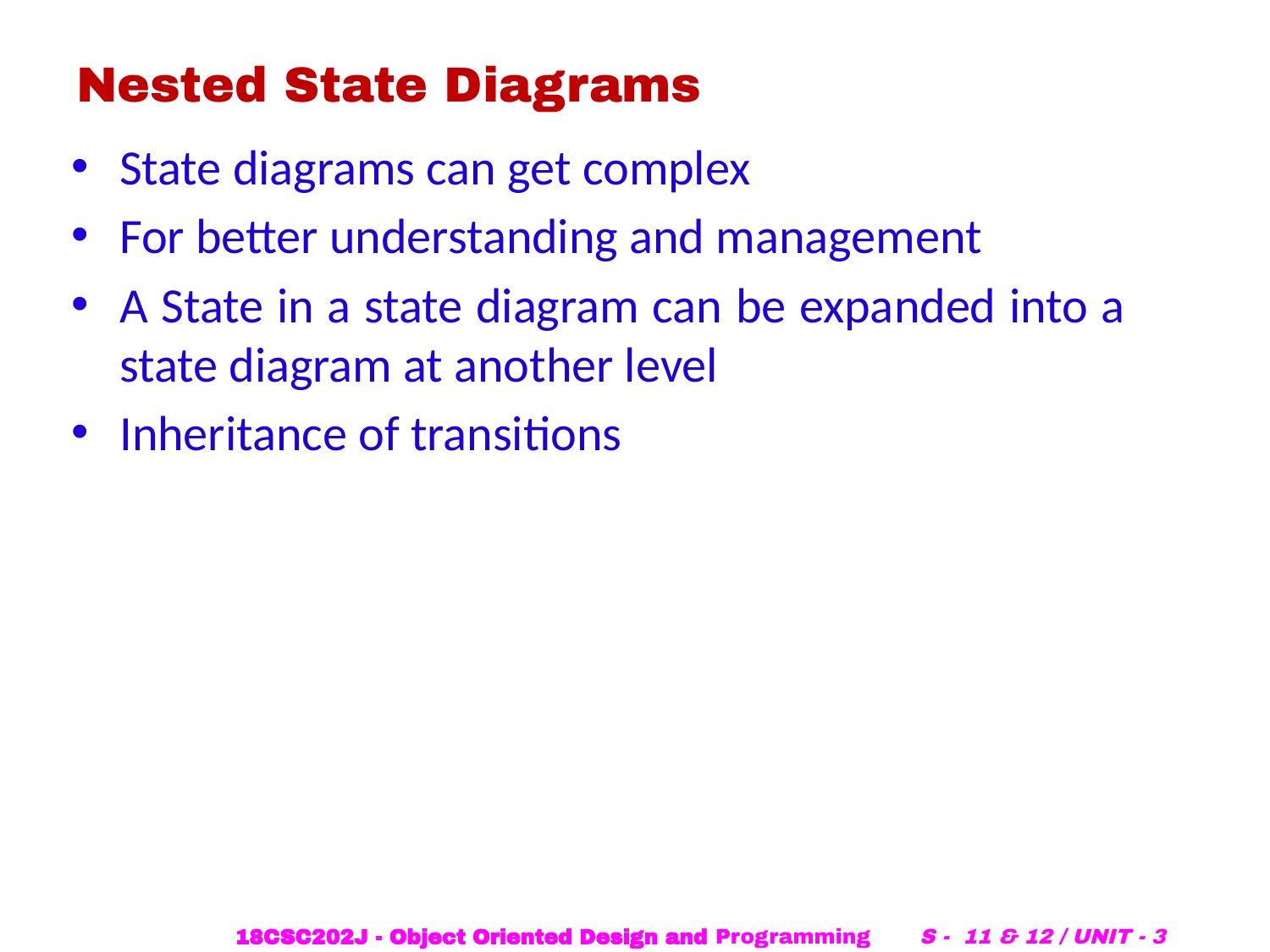

# Nested State Diagrams
State diagrams can get complex
For better understanding and management
A State in a state diagram can be expanded into a state diagram at another level
Inheritance of transitions
18CSC202J - Object Oriented Design and Programming       S -  11 & 12 / UNIT - 3